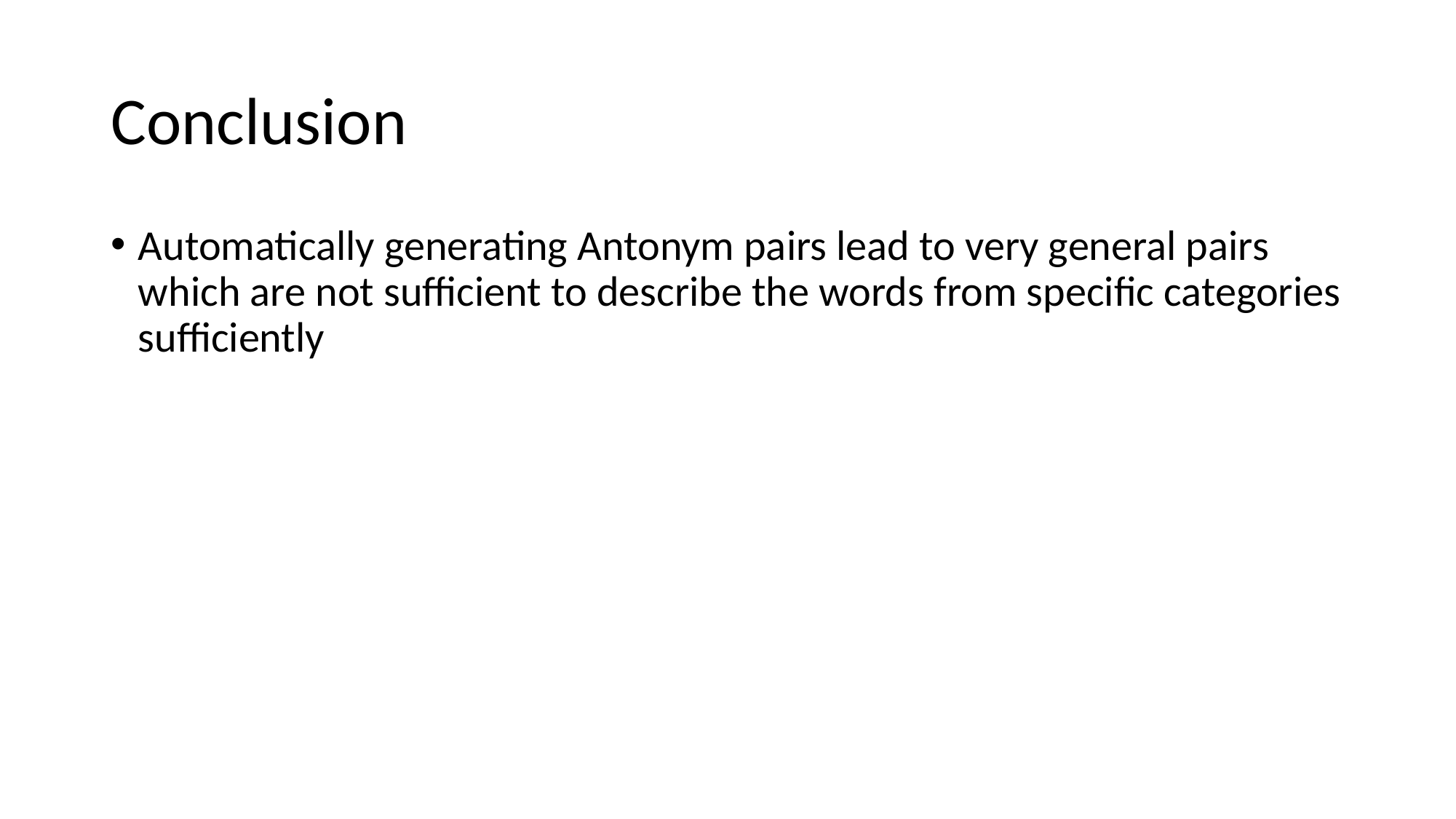

# Conclusion
Automatically generating Antonym pairs lead to very general pairs which are not sufficient to describe the words from specific categories sufficiently